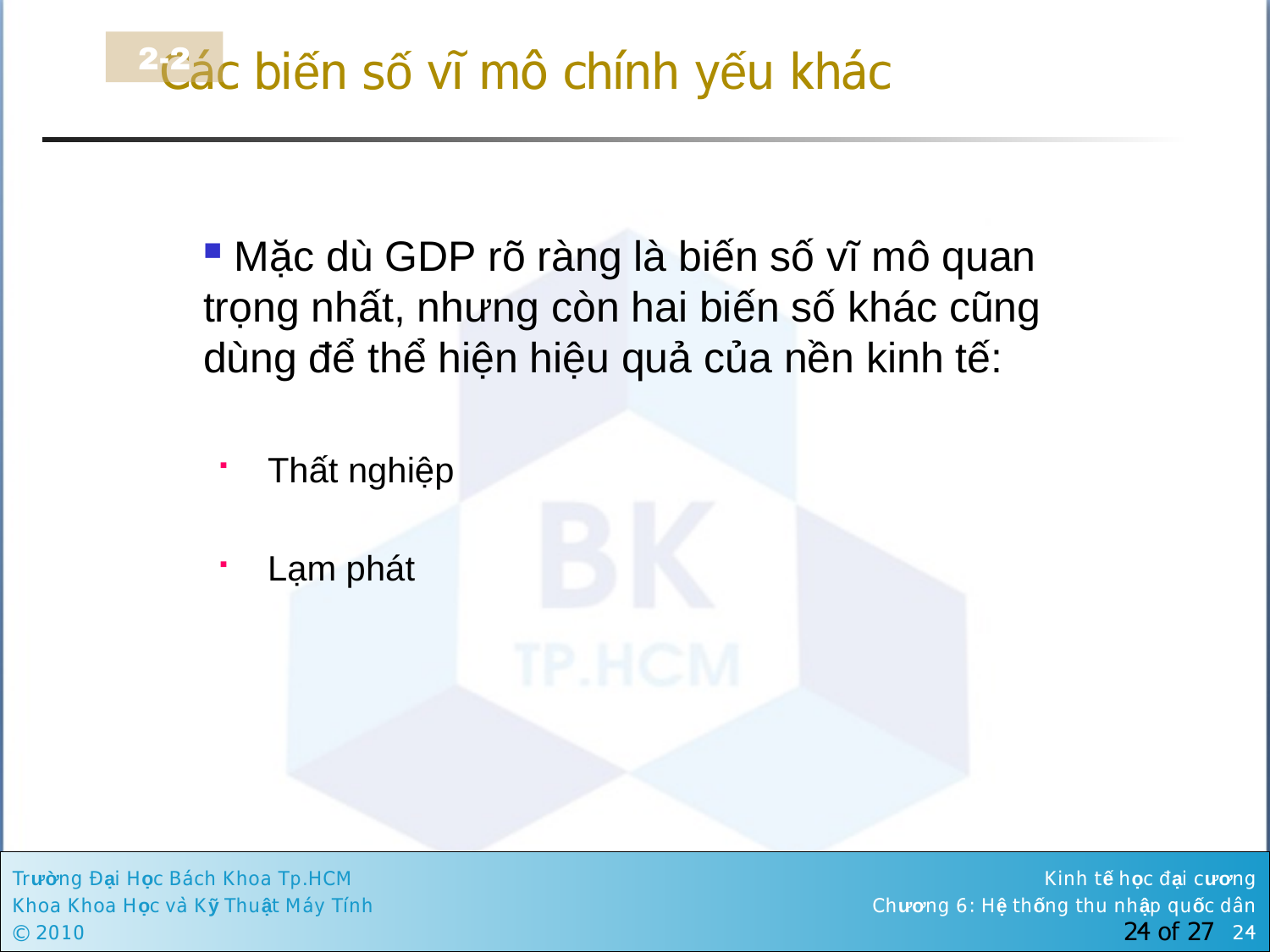

# Các biến số vĩ mô chính yếu khác
2-2
 Mặc dù GDP rõ ràng là biến số vĩ mô quan trọng nhất, nhưng còn hai biến số khác cũng dùng để thể hiện hiệu quả của nền kinh tế:

Thất nghiệp

Lạm phát
24 of 27